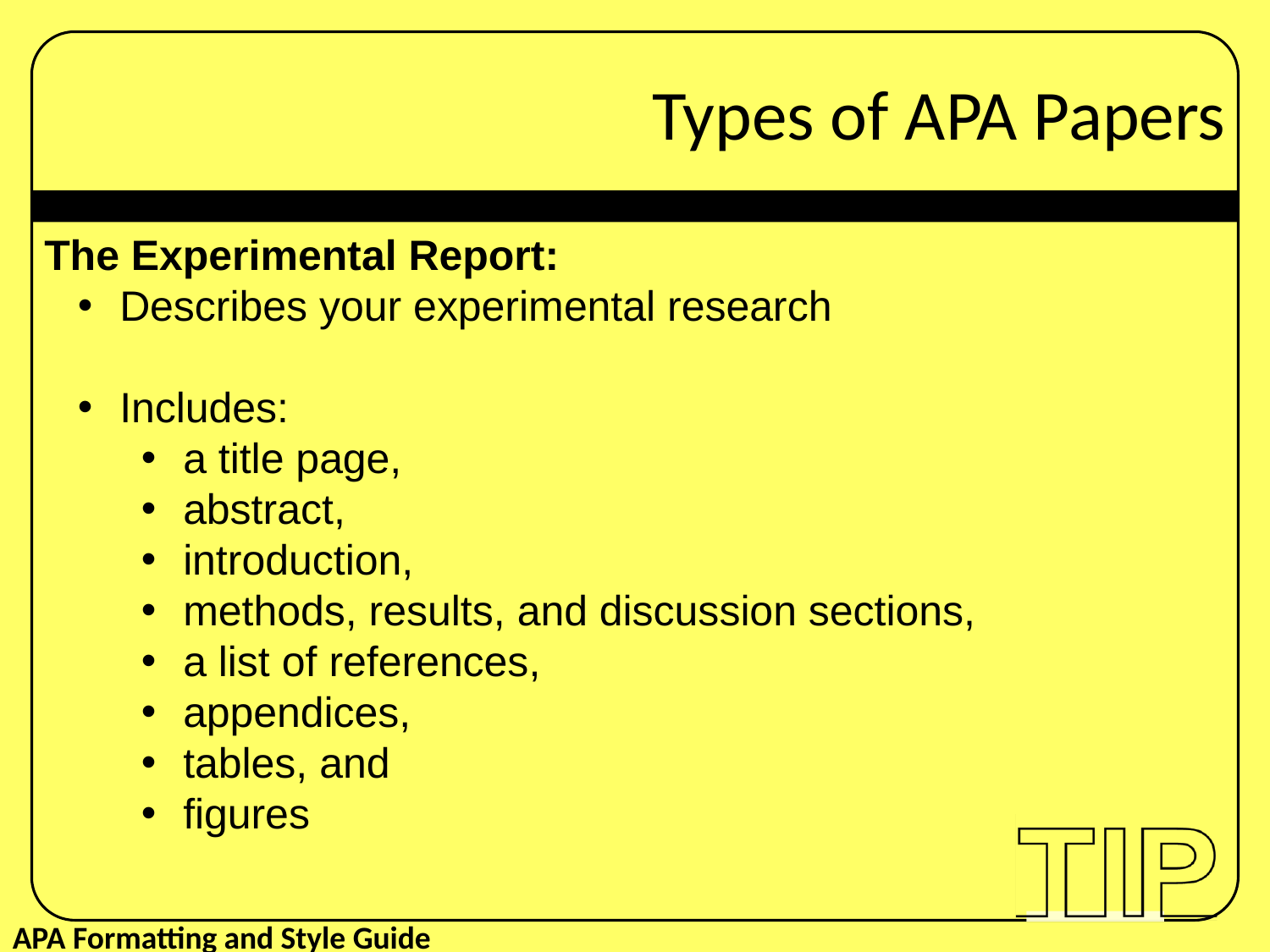

Types of APA Papers

The Experimental Report:
 Describes your experimental research
 Includes:
 a title page,
 abstract,
 introduction,
 methods, results, and discussion sections,
 a list of references,
 appendices,
 tables, and
 figures

APA Formatting and Style Guide